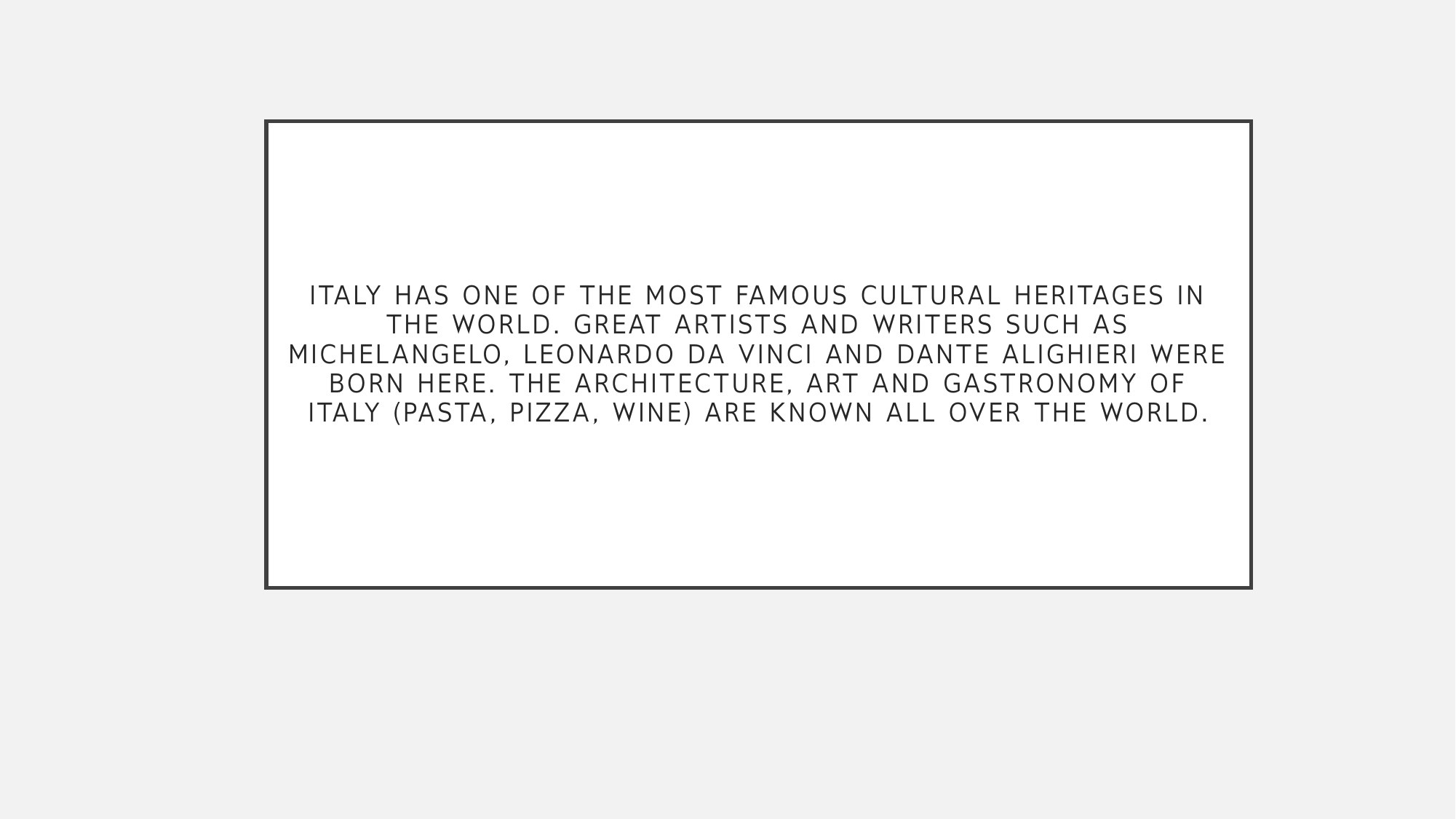

# Italy has one of the most famous cultural heritages in the world. Great artists and writers such as Michelangelo, Leonardo da Vinci and Dante Alighieri were born here. The architecture, art and gastronomy of Italy (pasta, pizza, wine) are known all over the world.